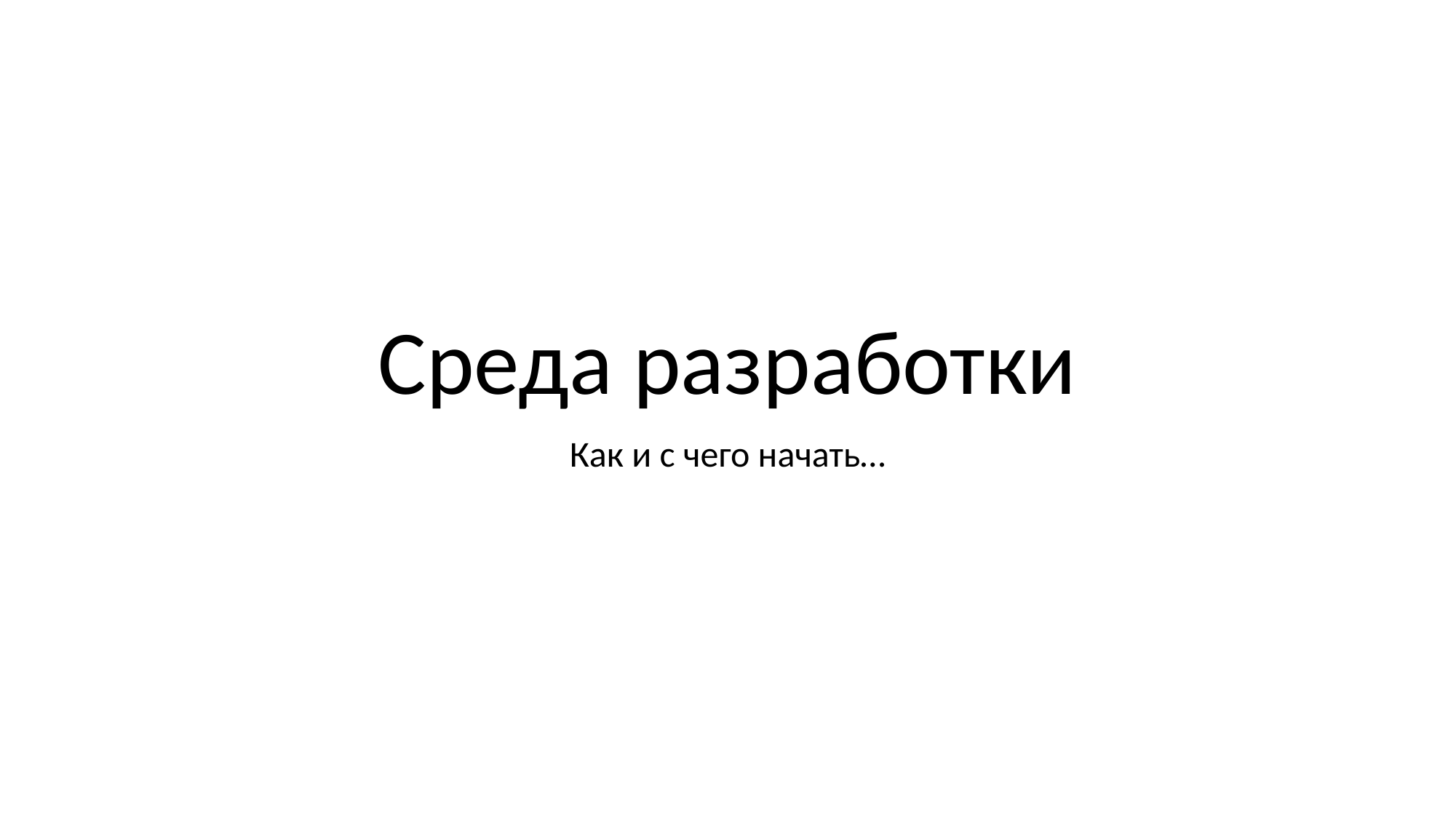

# Среда разработки
Как и с чего начать…